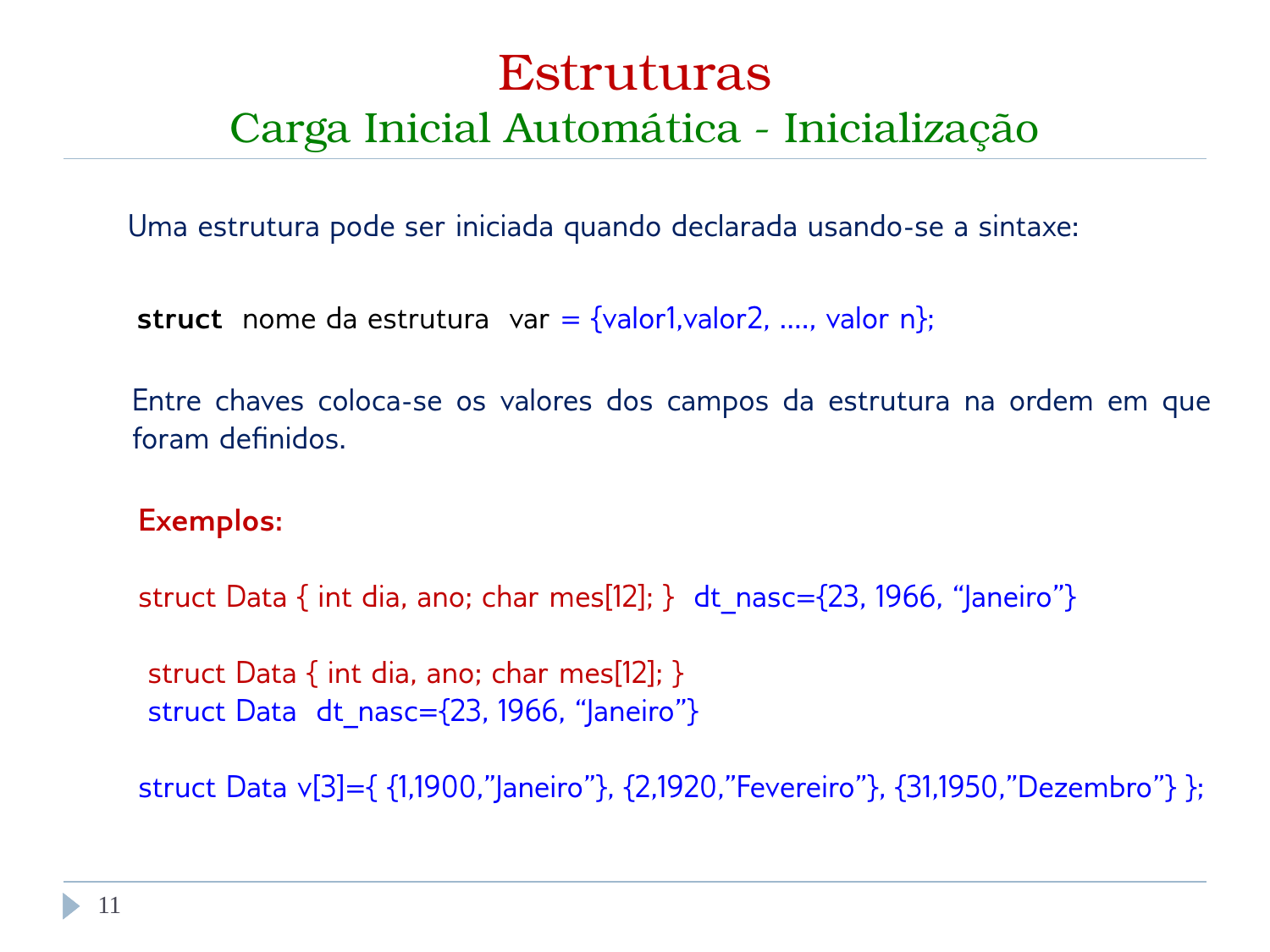

# Estruturas Carga Inicial Automática - Inicialização

Uma estrutura pode ser iniciada quando declarada usando-se a sintaxe:

struct  nome da estrutura  var = {valor1,valor2, ...., valor n};

Entre chaves coloca-se os valores dos campos da estrutura na ordem em que foram definidos.

Exemplos:

struct Data { int dia, ano; char mes[12]; }  dt_nasc={23, 1966, “Janeiro”}

 struct Data { int dia, ano; char mes[12]; }
 struct Data  dt_nasc={23, 1966, “Janeiro”}

struct Data v[3]={ {1,1900,”Janeiro”}, {2,1920,”Fevereiro”}, {31,1950,”Dezembro”} };

11